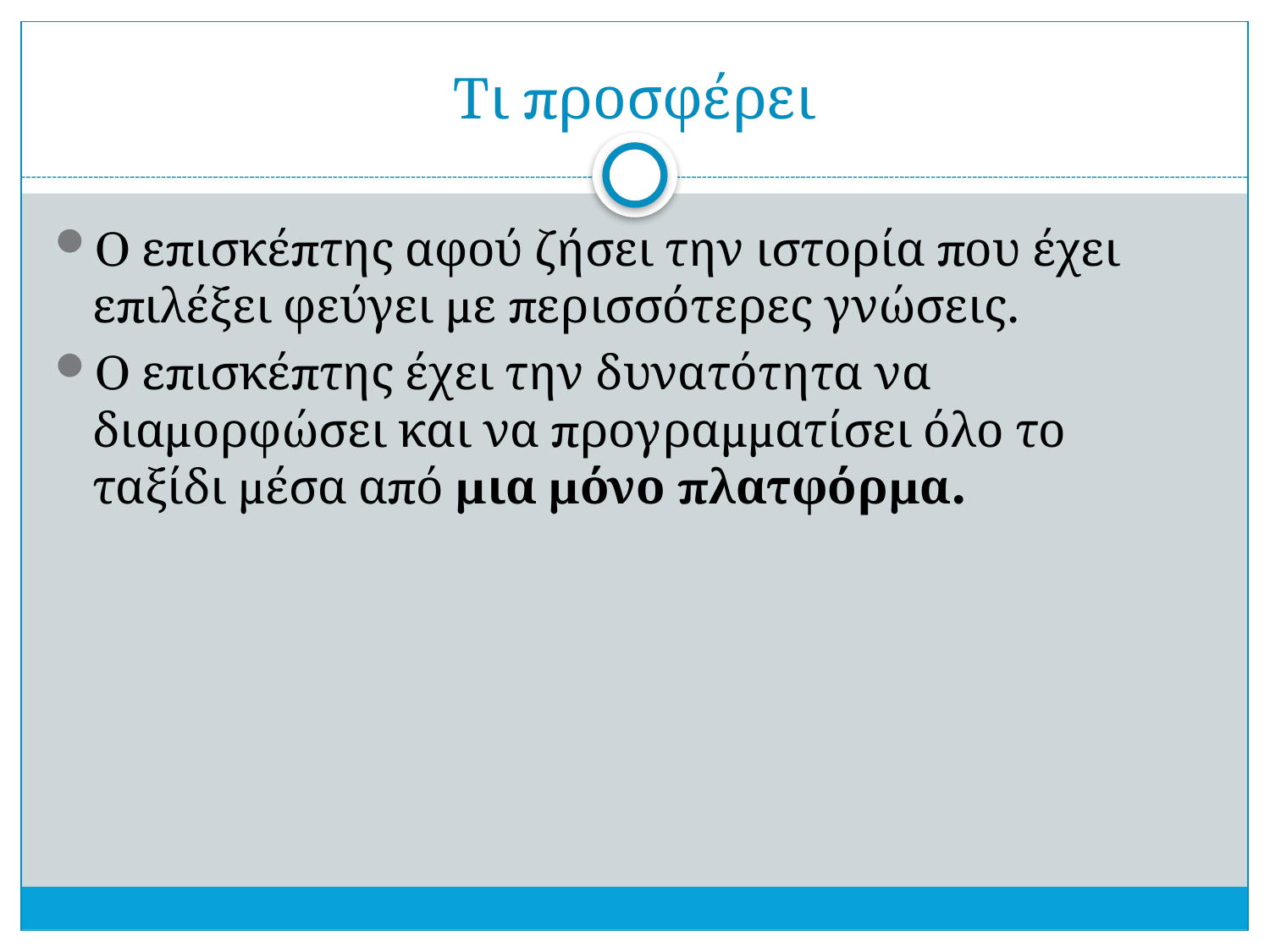

# Τι προσφέρει
Ο επισκέπτης αφού ζήσει την ιστορία που έχει επιλέξει φεύγει με περισσότερες γνώσεις.
Ο επισκέπτης έχει την δυνατότητα να διαμορφώσει και να προγραμματίσει όλο το ταξίδι μέσα από μια μόνο πλατφόρμα.